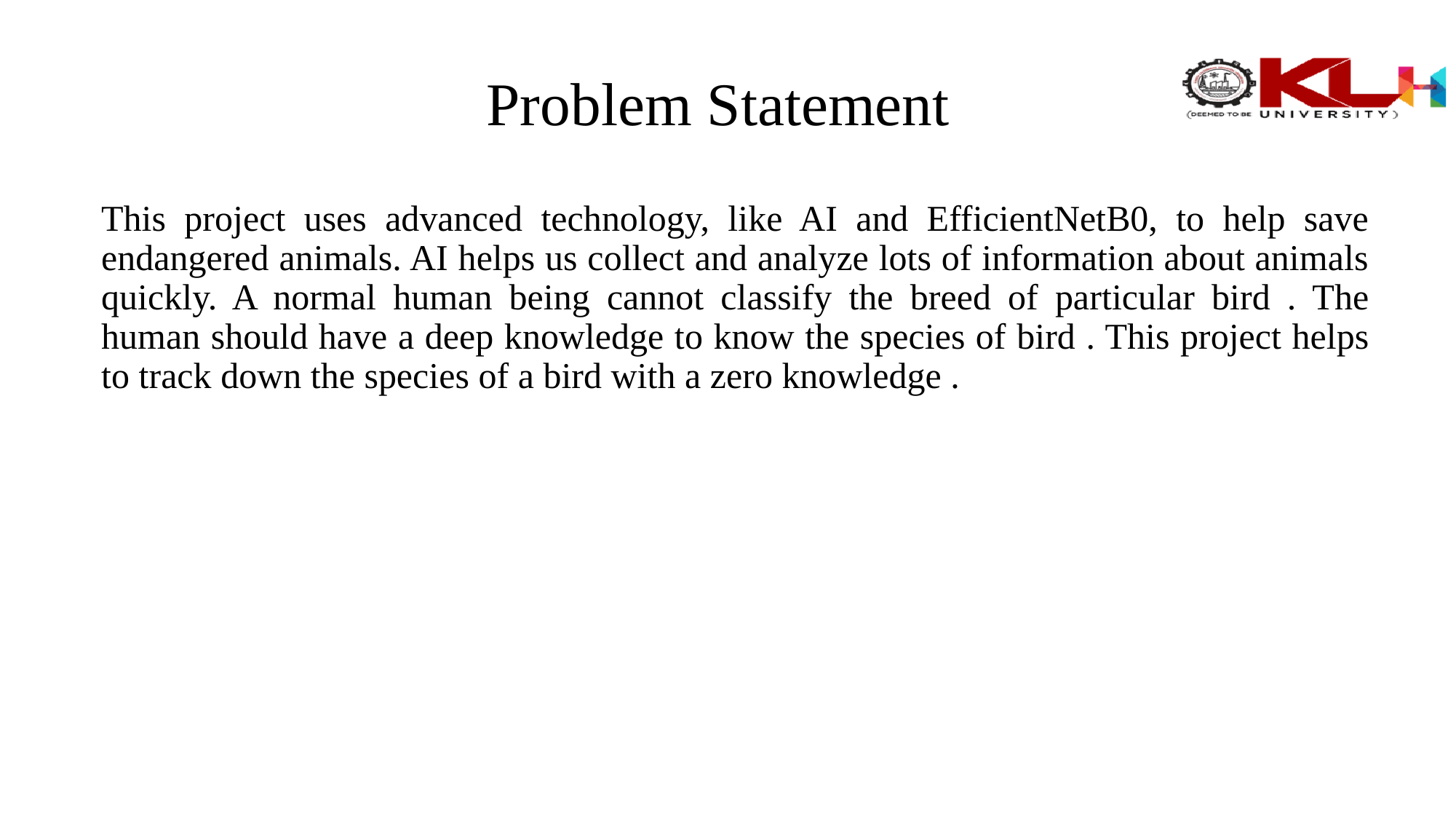

# Problem Statement
This project uses advanced technology, like AI and EfficientNetB0, to help save endangered animals. AI helps us collect and analyze lots of information about animals quickly. A normal human being cannot classify the breed of particular bird . The human should have a deep knowledge to know the species of bird . This project helps to track down the species of a bird with a zero knowledge .